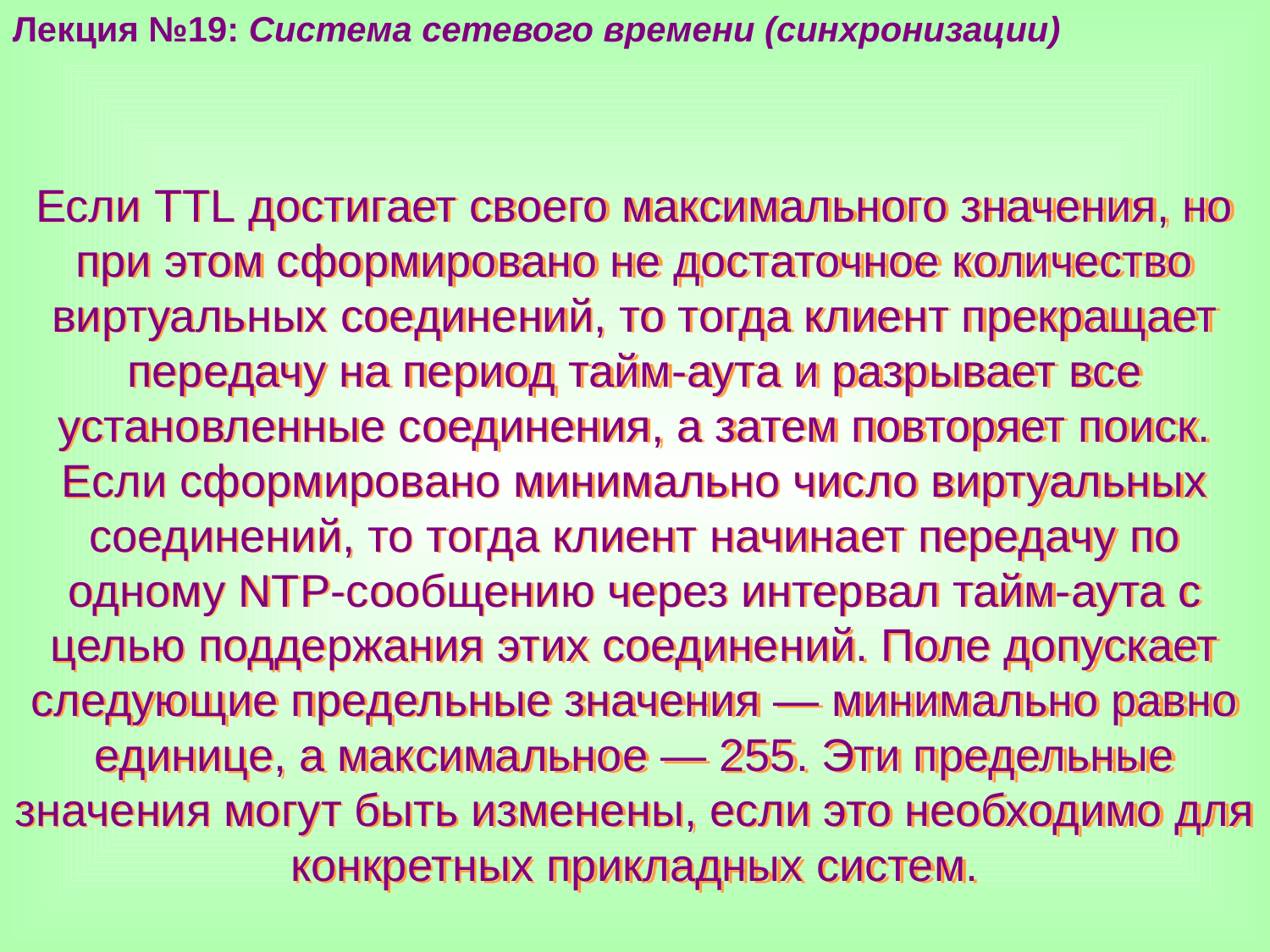

Лекция №19: Система сетевого времени (синхронизации)
Если TTL достигает своего максимального значения, но при этом сформировано не достаточное количество виртуальных соединений, то тогда клиент прекращает передачу на период тайм-аута и разрывает все установленные соединения, а затем повторяет поиск. Если сформировано минимально число виртуальных соединений, то тогда клиент начинает передачу по одному NTP-сообщению через интервал тайм-аута с целью поддержания этих соединений. Поле допускает следующие предельные значения — минимально равно единице, а максимальное — 255. Эти предельные значения могут быть изменены, если это необходимо для конкретных прикладных систем.